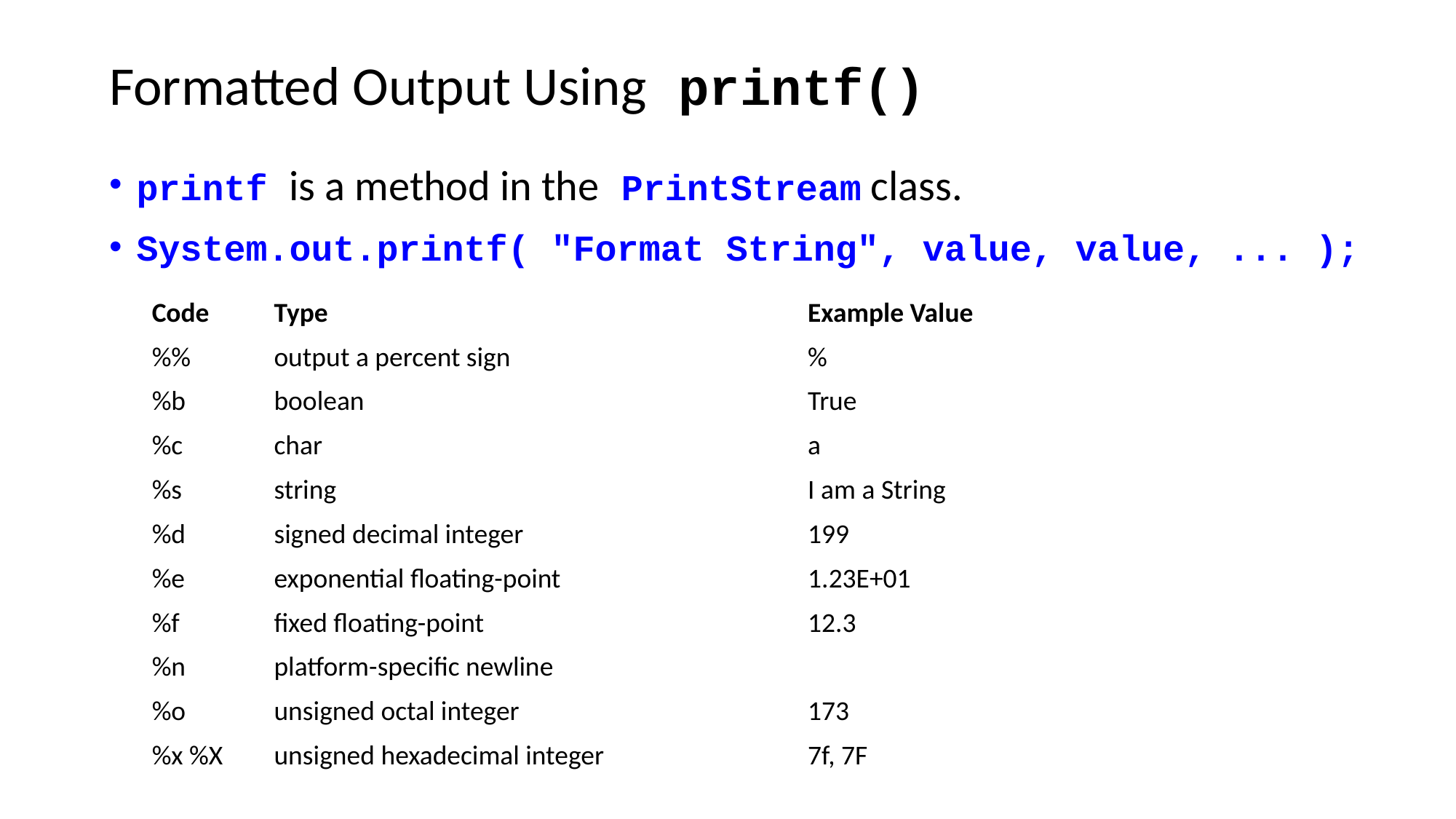

# Formatted Output Using printf()
printf is a method in the PrintStream class.
System.out.printf( "Format String", value, value, ... );

| Code | Type | Example Value |
| --- | --- | --- |
| %% | output a percent sign | % |
| %b | boolean | True |
| %c | char | a |
| %s | string | I am a String |
| %d | signed decimal integer | 199 |
| %e | exponential floating-point | 1.23E+01 |
| %f | fixed floating-point | 12.3 |
| %n | platform-specific newline |  |
| %o | unsigned octal integer | 173 |
| %x %X | unsigned hexadecimal integer | 7f, 7F |